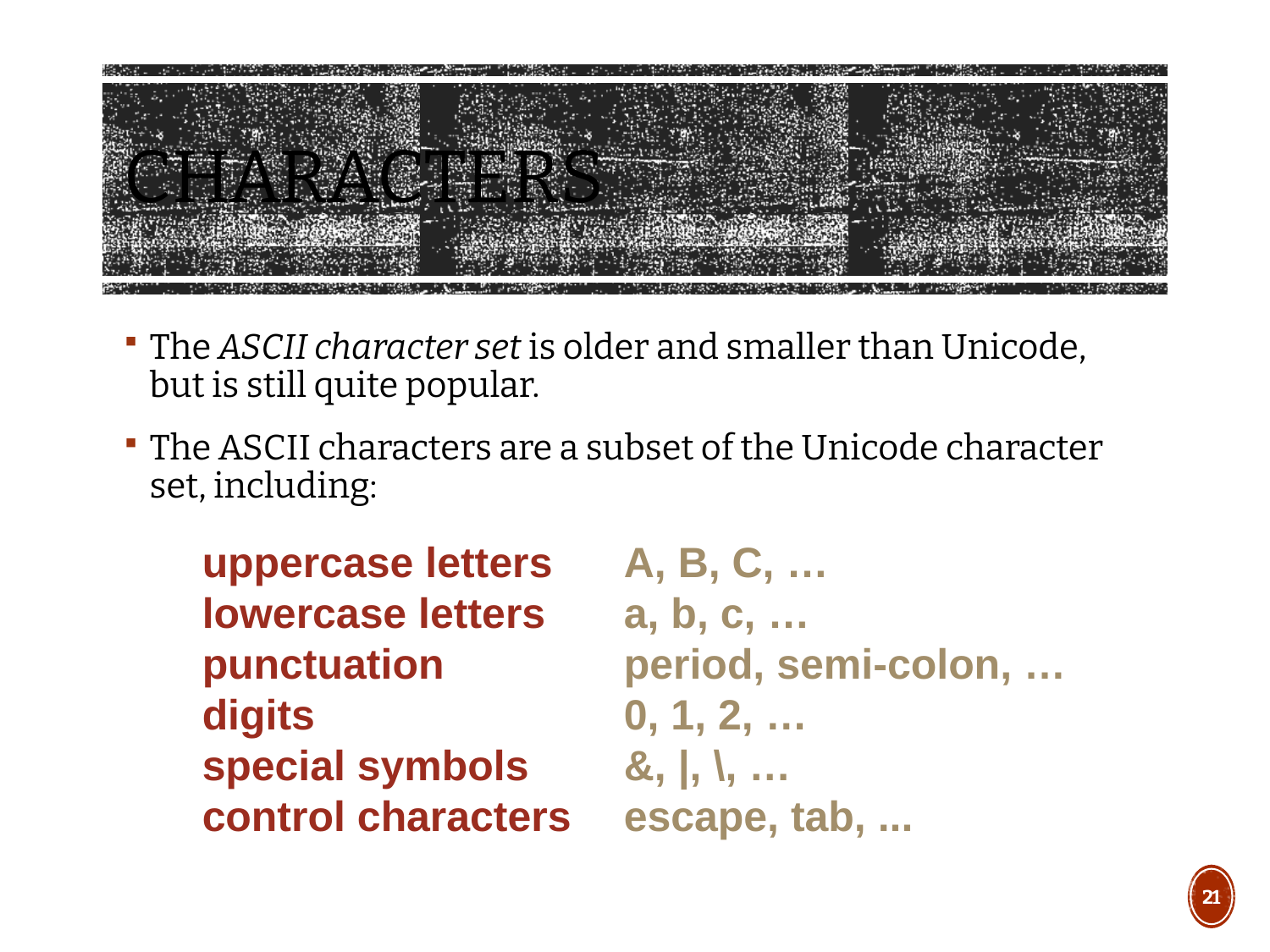

# Characters

The ASCII character set is older and smaller than Unicode, but is still quite popular.
The ASCII characters are a subset of the Unicode character set, including:
uppercase letters
lowercase letters
punctuation
digits
special symbols
control characters
A, B, C, …
a, b, c, …
period, semi-colon, …
0, 1, 2, …
&, |, \, …
escape, tab, ...

21